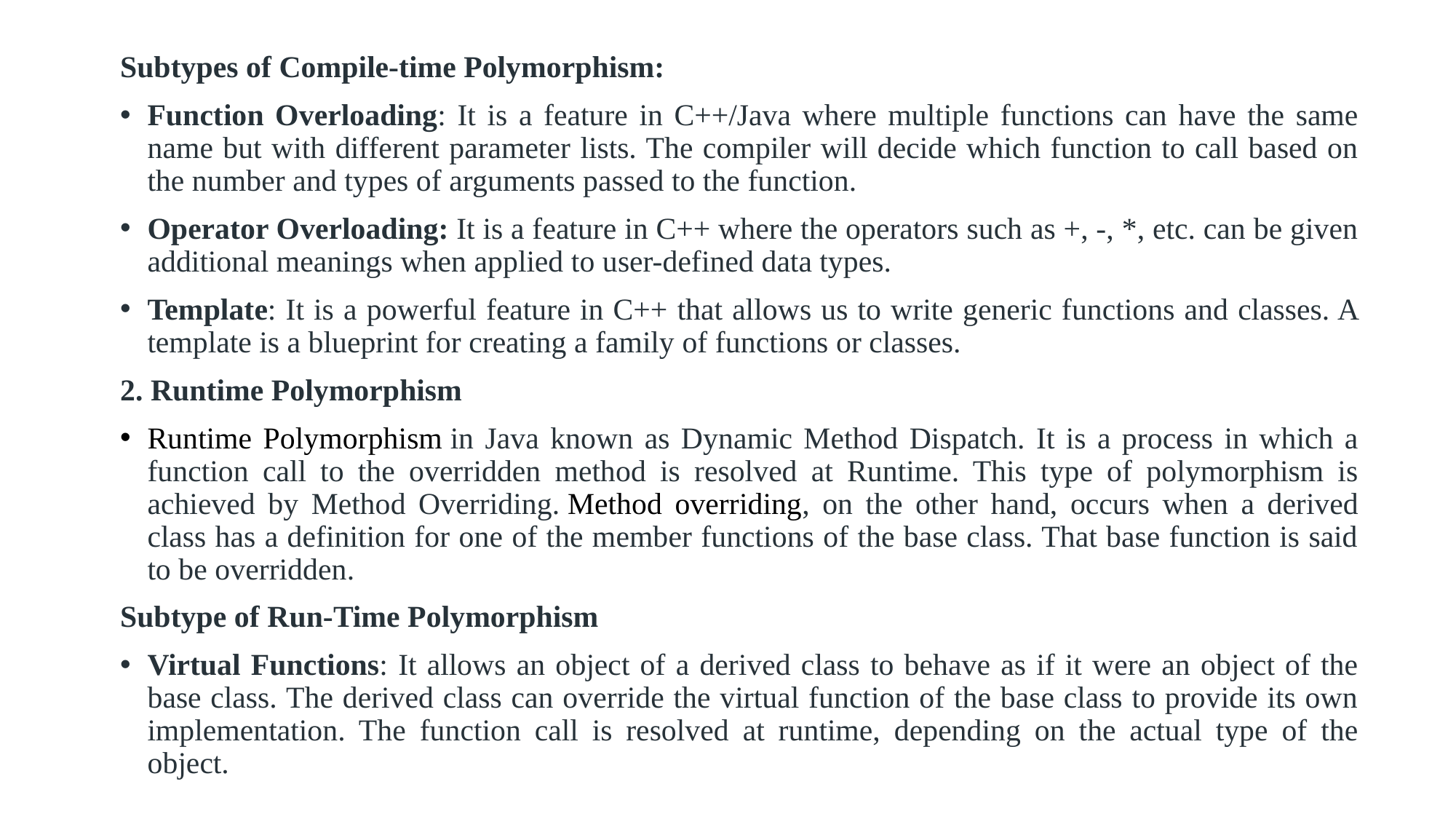

Subtypes of Compile-time Polymorphism:
Function Overloading: It is a feature in C++/Java where multiple functions can have the same name but with different parameter lists. The compiler will decide which function to call based on the number and types of arguments passed to the function.
Operator Overloading: It is a feature in C++ where the operators such as +, -, *, etc. can be given additional meanings when applied to user-defined data types.
Template: It is a powerful feature in C++ that allows us to write generic functions and classes. A template is a blueprint for creating a family of functions or classes.
2. Runtime Polymorphism
Runtime Polymorphism in Java known as Dynamic Method Dispatch. It is a process in which a function call to the overridden method is resolved at Runtime. This type of polymorphism is achieved by Method Overriding. Method overriding, on the other hand, occurs when a derived class has a definition for one of the member functions of the base class. That base function is said to be overridden.
Subtype of Run-Time Polymorphism
Virtual Functions: It allows an object of a derived class to behave as if it were an object of the base class. The derived class can override the virtual function of the base class to provide its own implementation. The function call is resolved at runtime, depending on the actual type of the object.